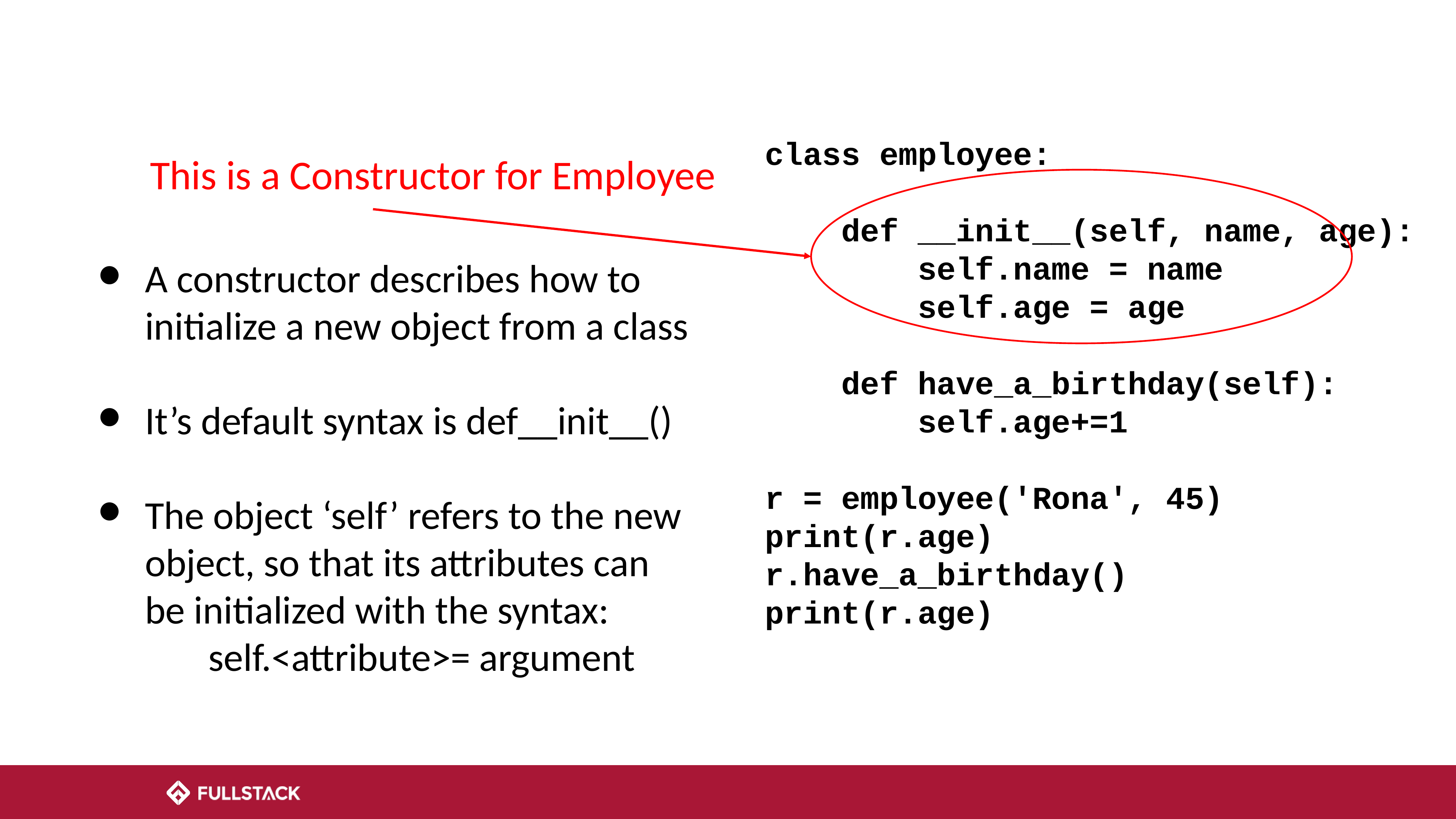

class employee:

    def __init__(self, name, age):
        self.name = name
        self.age = age

    def have_a_birthday(self):
        self.age+=1

r = employee('Rona', 45)
print(r.age)
r.have_a_birthday()
print(r.age)

This is a Constructor for Employee

A constructor describes how to initialize a new object from a class

It’s default syntax is def__init__()

The object ‘self’ refers to the new object, so that its attributes can be initialized with the syntax:
 self.<attribute>= argument